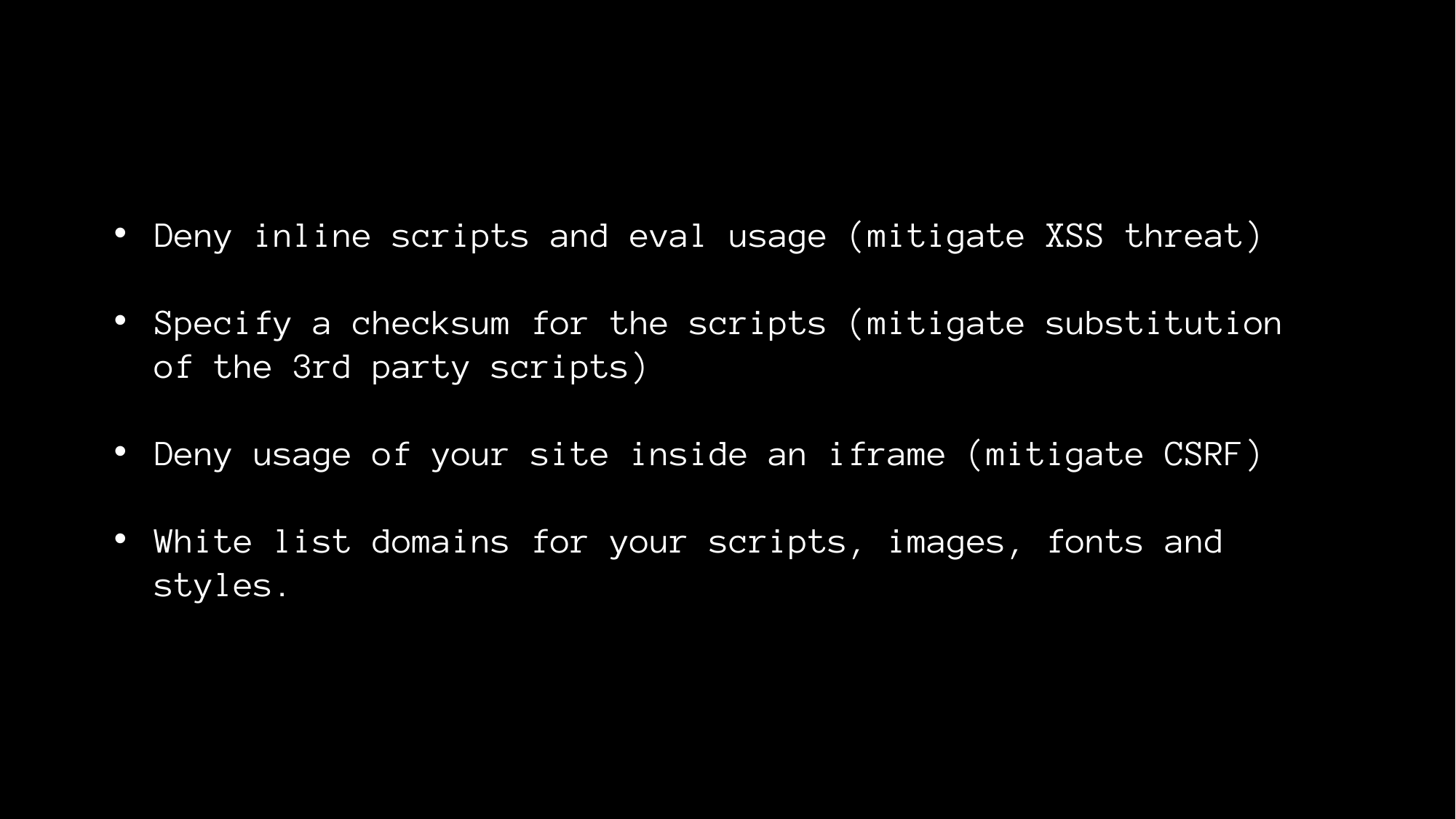

Deny inline scripts and eval usage (mitigate XSS threat)

Specify a checksum for the scripts (mitigate substitution of the 3rd party scripts)

Deny usage of your site inside an iframe (mitigate CSRF)

White list domains for your scripts, images, fonts and styles.